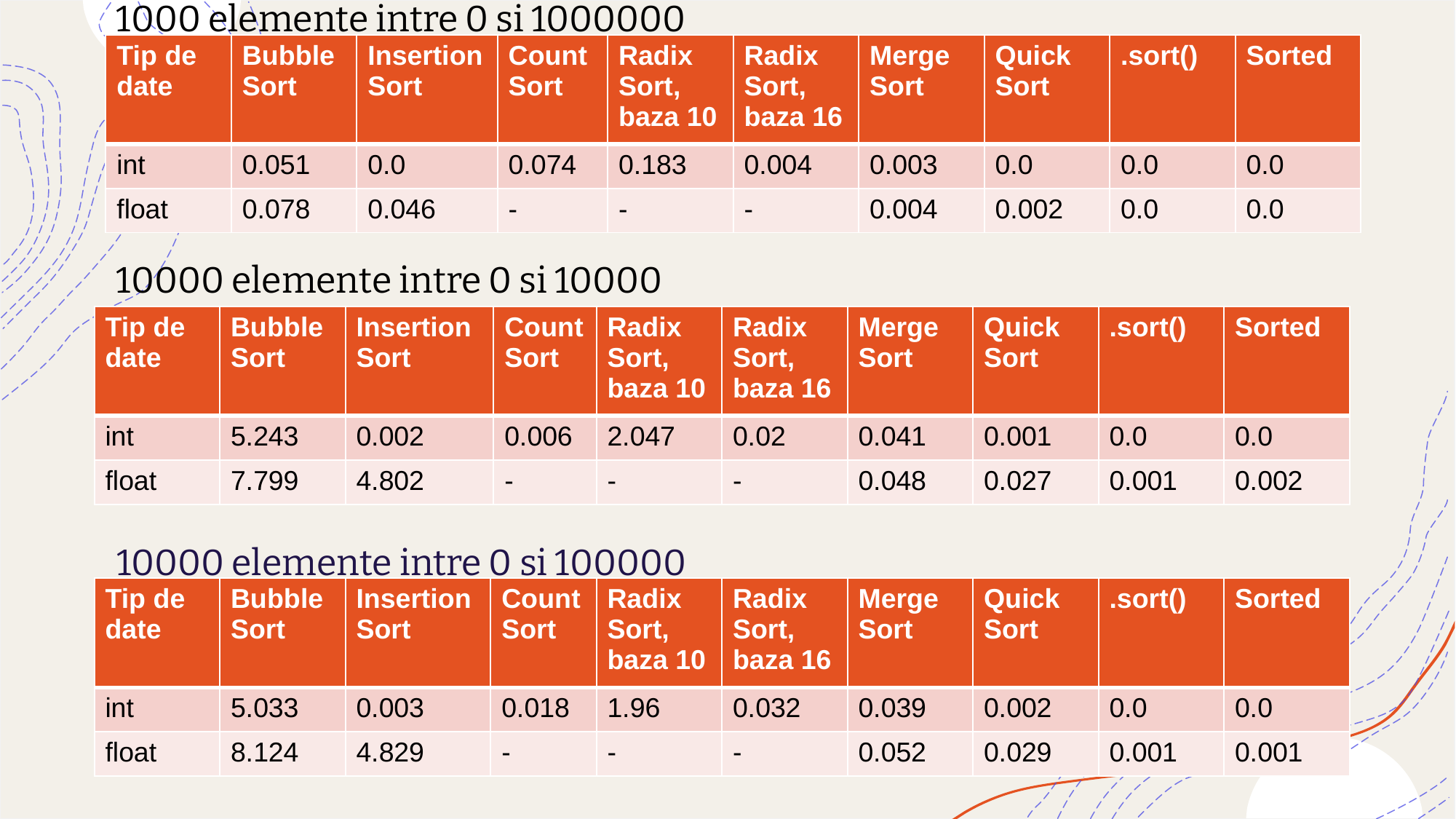

1000 elemente intre 0 si 1000000
| Tip de date | Bubble Sort | Insertion Sort | Count Sort | Radix Sort, baza 10 | Radix Sort, baza 16 | Merge Sort | Quick Sort | .sort() | Sorted |
| --- | --- | --- | --- | --- | --- | --- | --- | --- | --- |
| int | 0.051 | 0.0 | 0.074 | 0.183 | 0.004 | 0.003 | 0.0 | 0.0 | 0.0 |
| float | 0.078 | 0.046 | - | - | - | 0.004 | 0.002 | 0.0 | 0.0 |
10000 elemente intre 0 si 10000
| Tip de date | Bubble Sort | Insertion Sort | Count Sort | Radix Sort, baza 10 | Radix Sort, baza 16 | Merge Sort | Quick Sort | .sort() | Sorted |
| --- | --- | --- | --- | --- | --- | --- | --- | --- | --- |
| int | 5.243 | 0.002 | 0.006 | 2.047 | 0.02 | 0.041 | 0.001 | 0.0 | 0.0 |
| float | 7.799 | 4.802 | - | - | - | 0.048 | 0.027 | 0.001 | 0.002 |
10000 elemente intre 0 si 100000
| Tip de date | Bubble Sort | Insertion Sort | Count Sort | Radix Sort, baza 10 | Radix Sort, baza 16 | Merge Sort | Quick Sort | .sort() | Sorted |
| --- | --- | --- | --- | --- | --- | --- | --- | --- | --- |
| int | 5.033 | 0.003 | 0.018 | 1.96 | 0.032 | 0.039 | 0.002 | 0.0 | 0.0 |
| float | 8.124 | 4.829 | - | - | - | 0.052 | 0.029 | 0.001 | 0.001 |